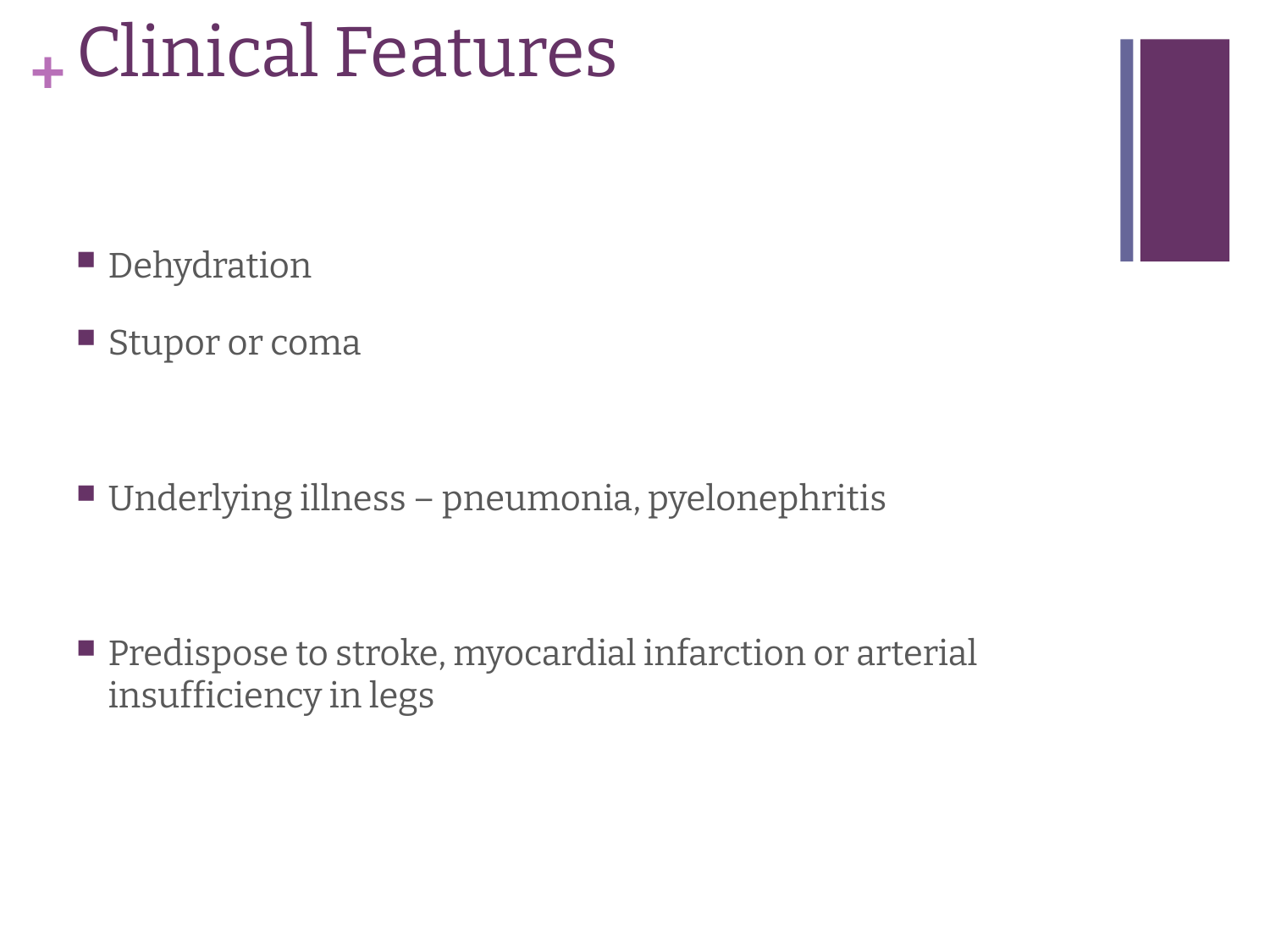

# Clinical Features
Dehydration
Stupor or coma

Underlying illness – pneumonia, pyelonephritis

Predispose to stroke, myocardial infarction or arterial insufficiency in legs